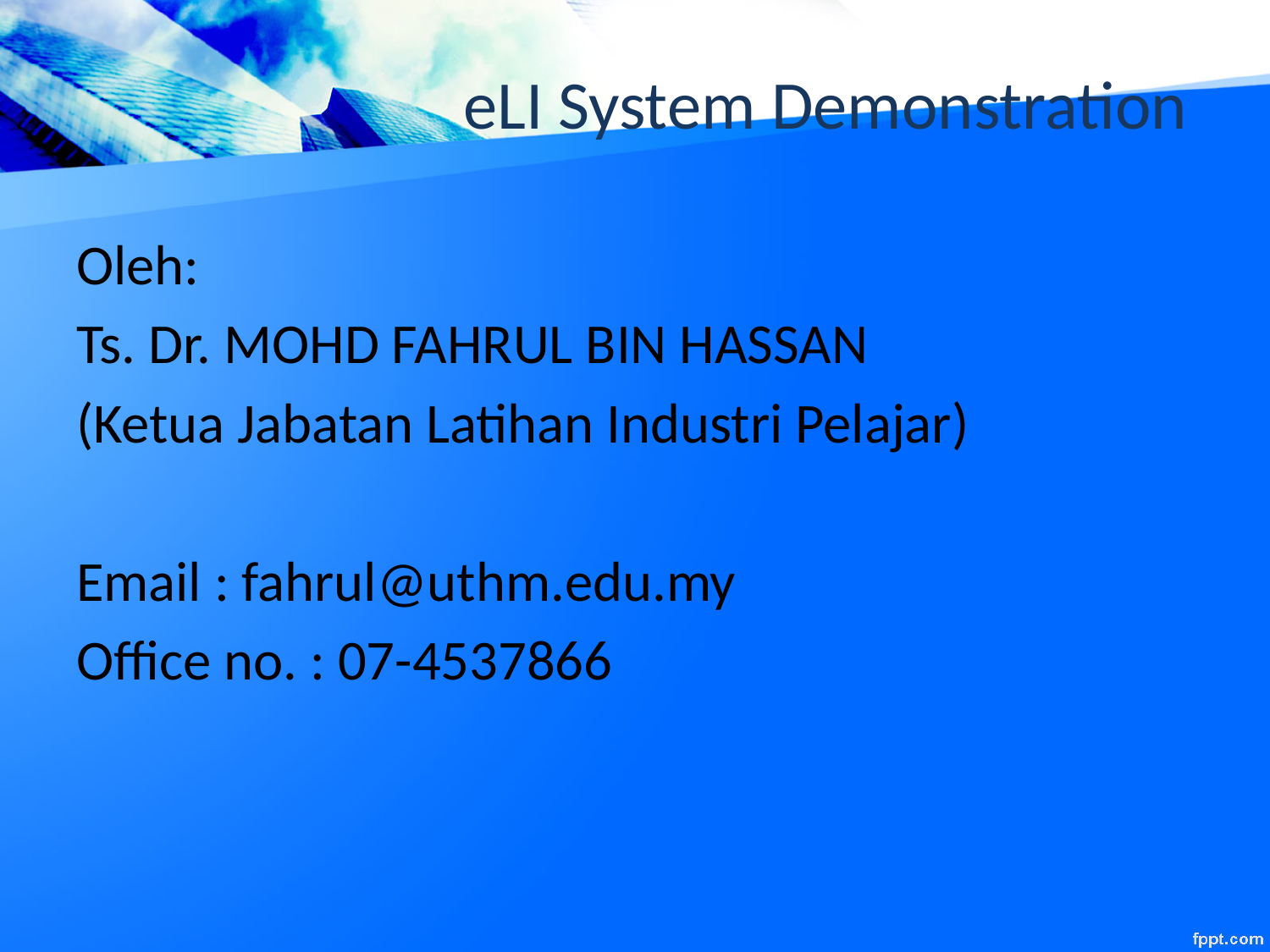

# eLI System Demonstration
Oleh:
Ts. Dr. MOHD FAHRUL BIN HASSAN
(Ketua Jabatan Latihan Industri Pelajar)

Email : fahrul@uthm.edu.my
Office no. : 07-4537866